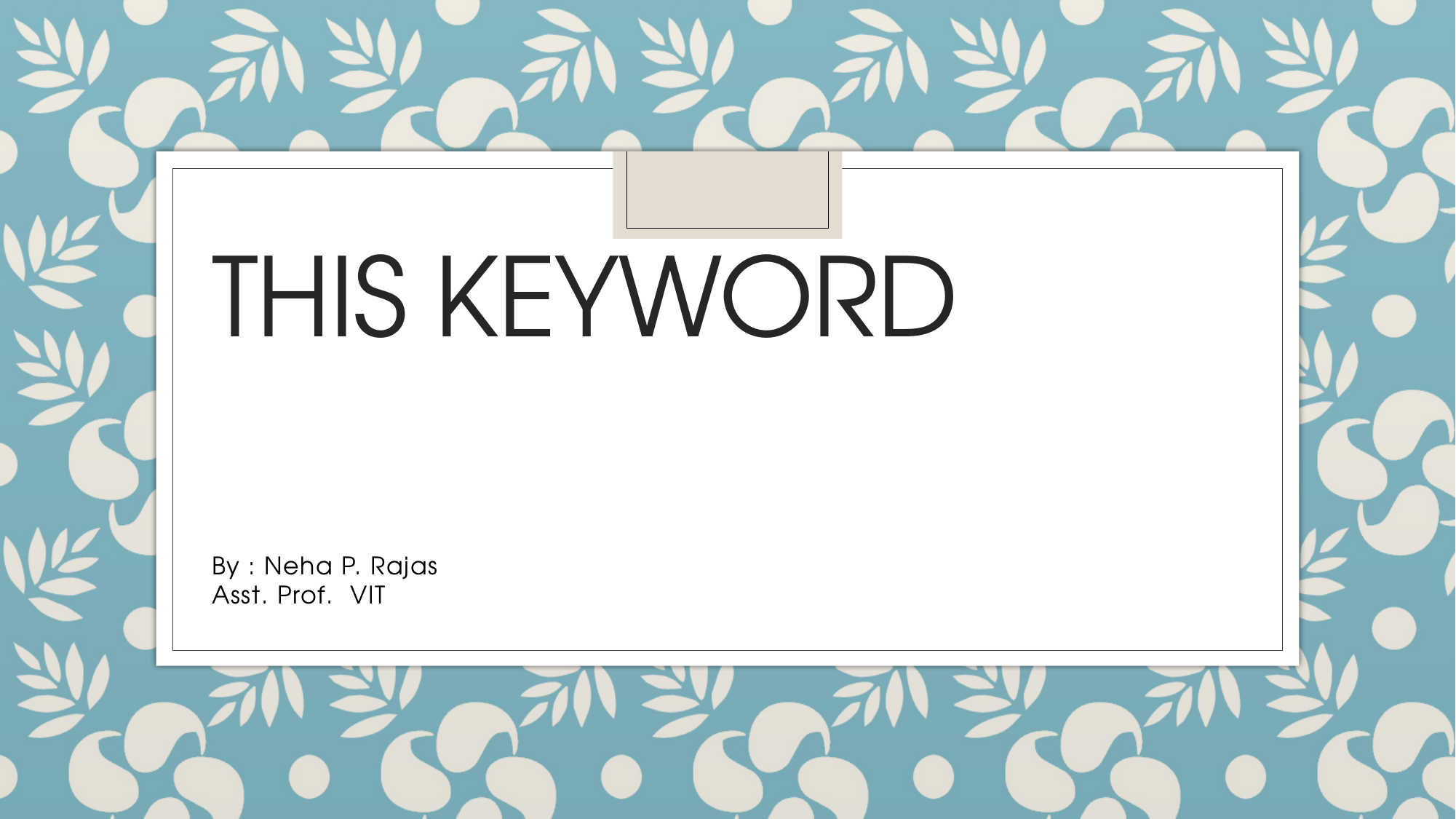

# This Keyword
By : Neha P. Rajas
Asst. Prof.  VIT